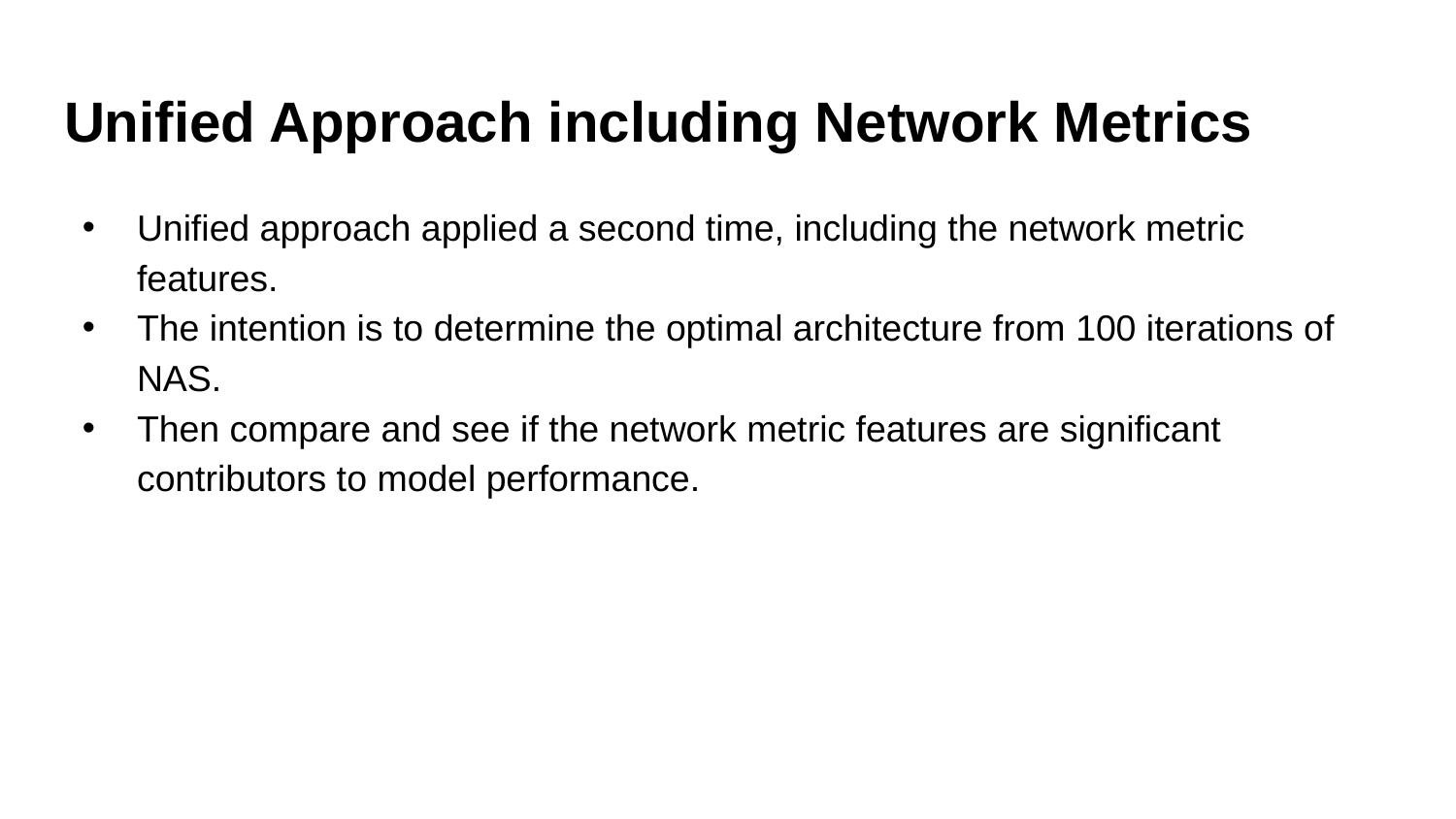

# Unified Approach including Network Metrics
Unified approach applied a second time, including the network metric features.
The intention is to determine the optimal architecture from 100 iterations of NAS.
Then compare and see if the network metric features are significant contributors to model performance.